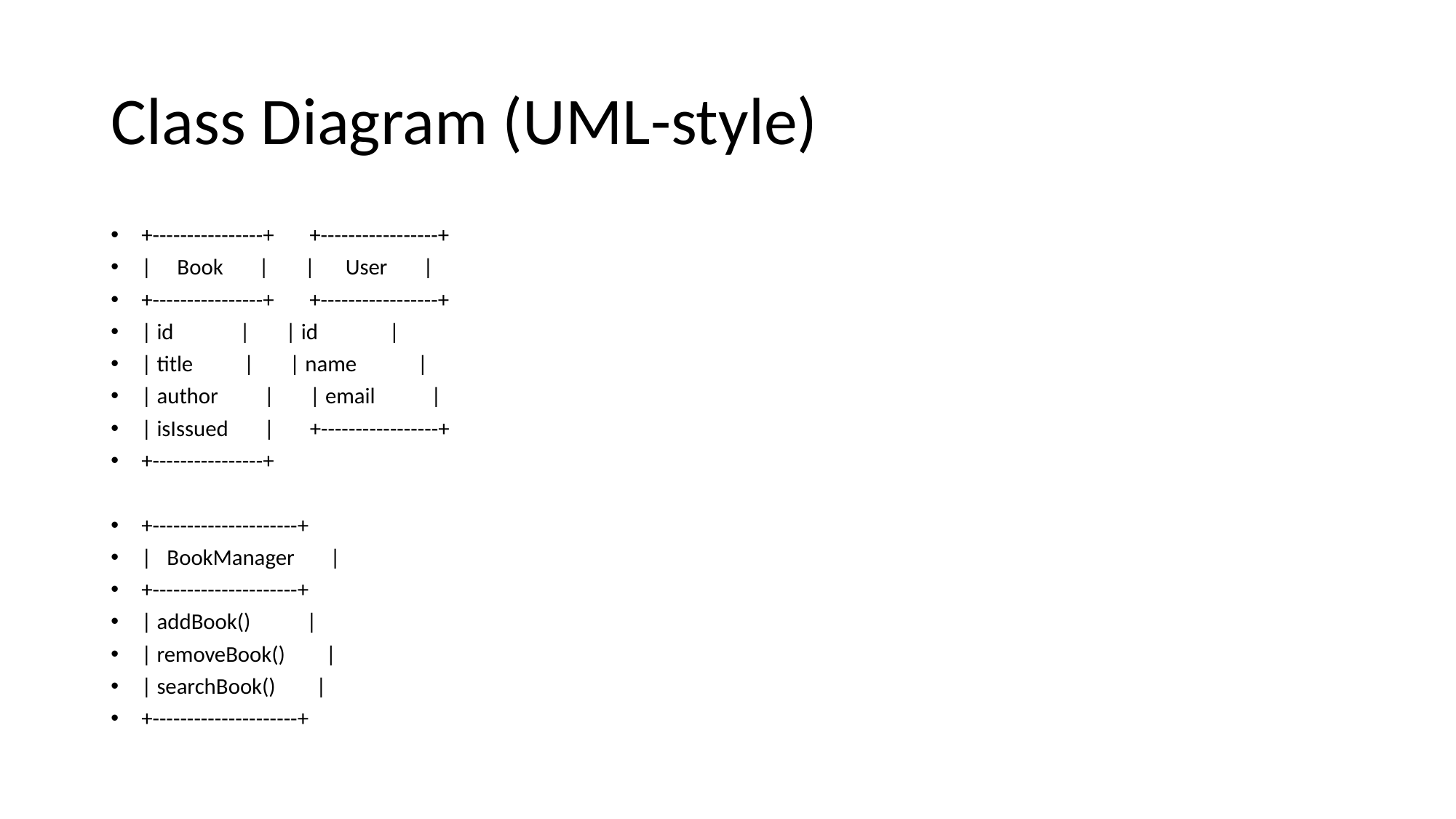

# Class Diagram (UML-style)
+----------------+       +-----------------+
|     Book       |       |      User       |
+----------------+       +-----------------+
| id             |       | id              |
| title          |       | name            |
| author         |       | email           |
| isIssued       |       +-----------------+
+----------------+

+---------------------+
|   BookManager       |
+---------------------+
| addBook()           |
| removeBook()        |
| searchBook()        |
+---------------------+